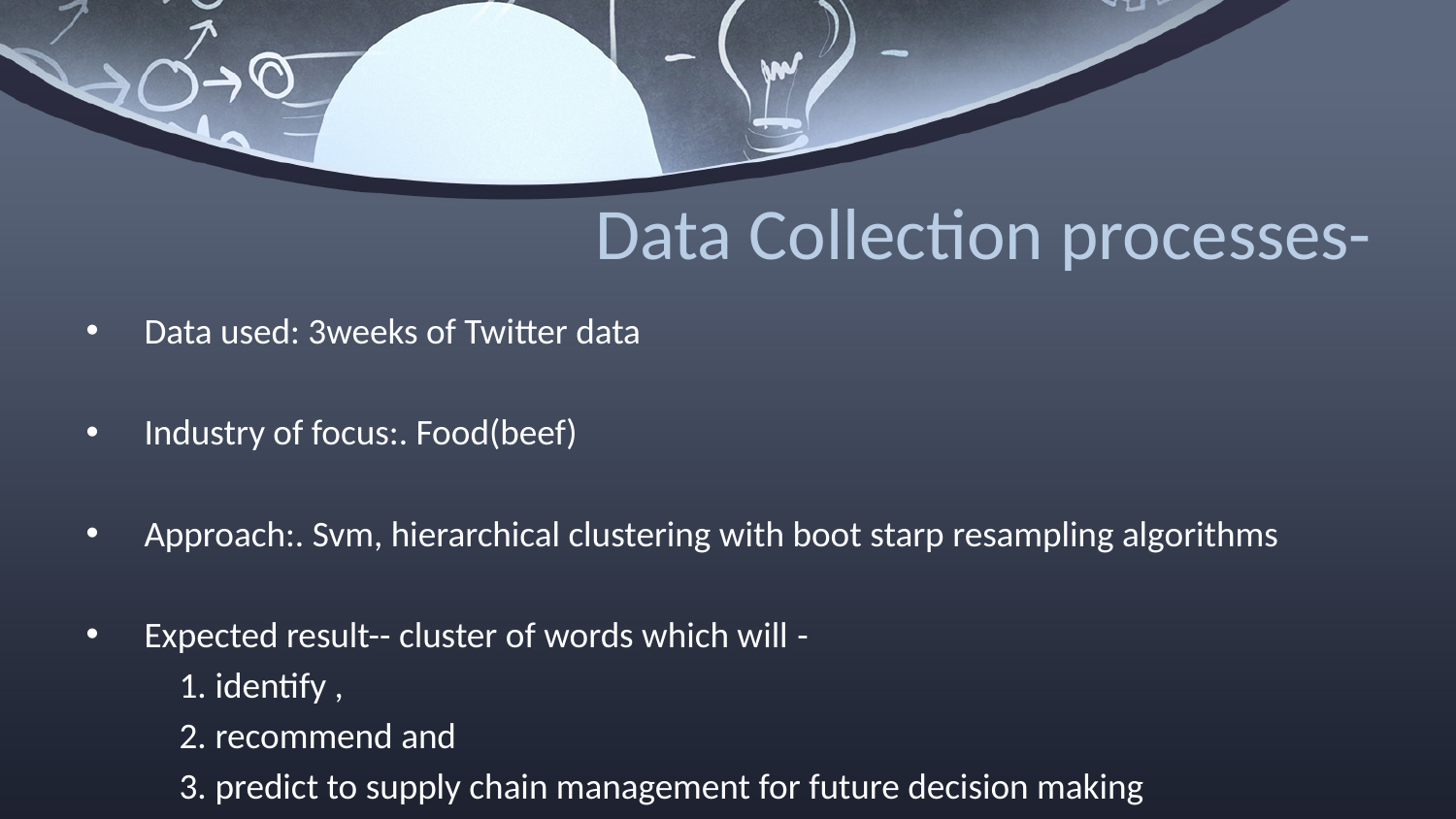

# Data Collection processes-
Data used: 3weeks of Twitter data

Industry of focus:. Food(beef)

Approach:. Svm, hierarchical clustering with boot starp resampling algorithms

Expected result-- cluster of words which will -
		1. identify ,
		2. recommend and
		3. predict to supply chain management for future decision making